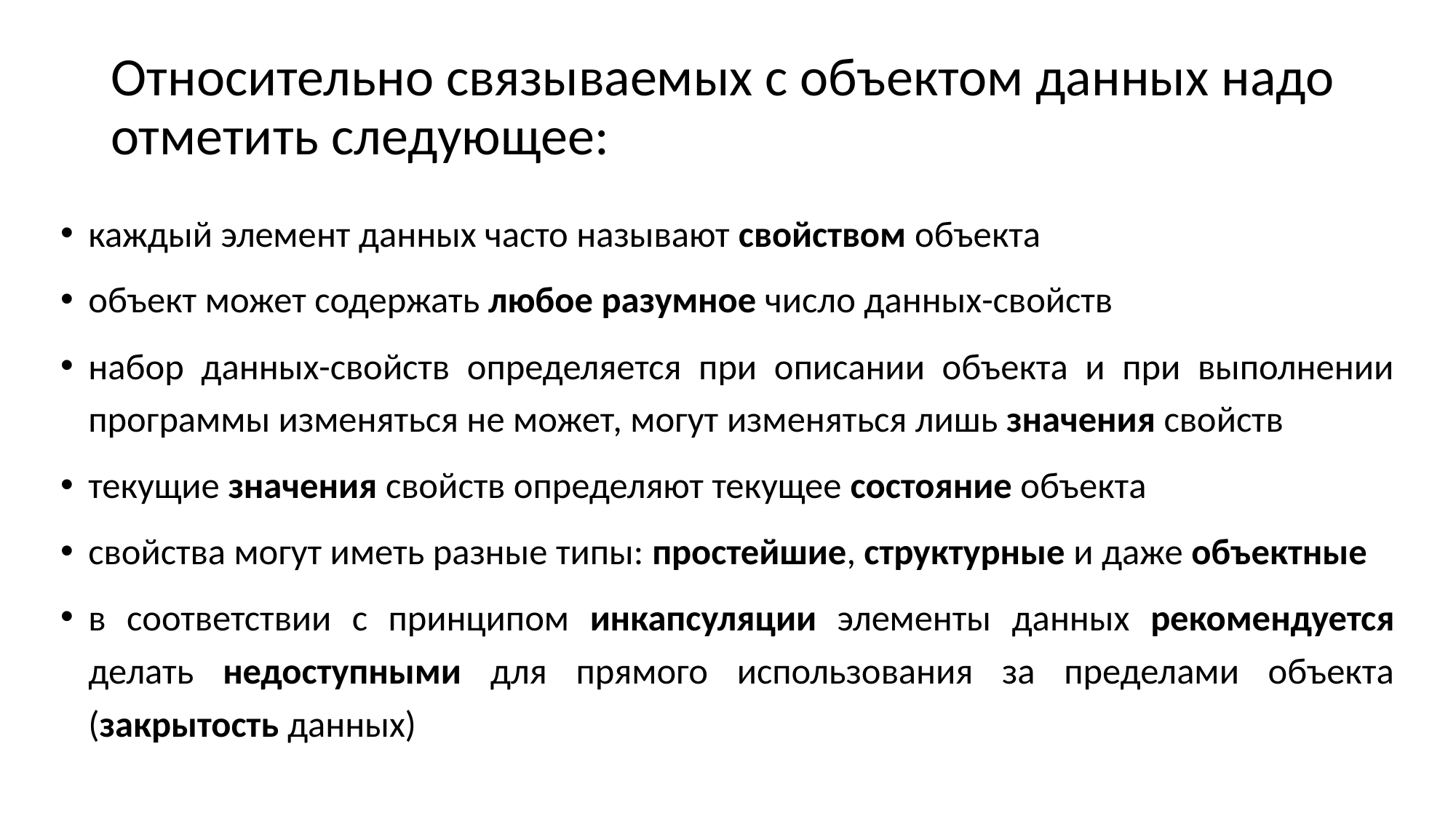

# Относительно связываемых с объектом данных надо отметить следующее:
каждый элемент данных часто называют свойством объекта
объект может содержать любое разумное число данных-свойств
набор данных-свойств определяется при описании объекта и при выполнении программы изменяться не может, могут изменяться лишь значения свойств
текущие значения свойств определяют текущее состояние объекта
свойства могут иметь разные типы: простейшие, структурные и даже объектные
в соответствии с принципом инкапсуляции элементы данных рекомендуется делать недоступными для прямого использования за пределами объекта (закрытость данных)